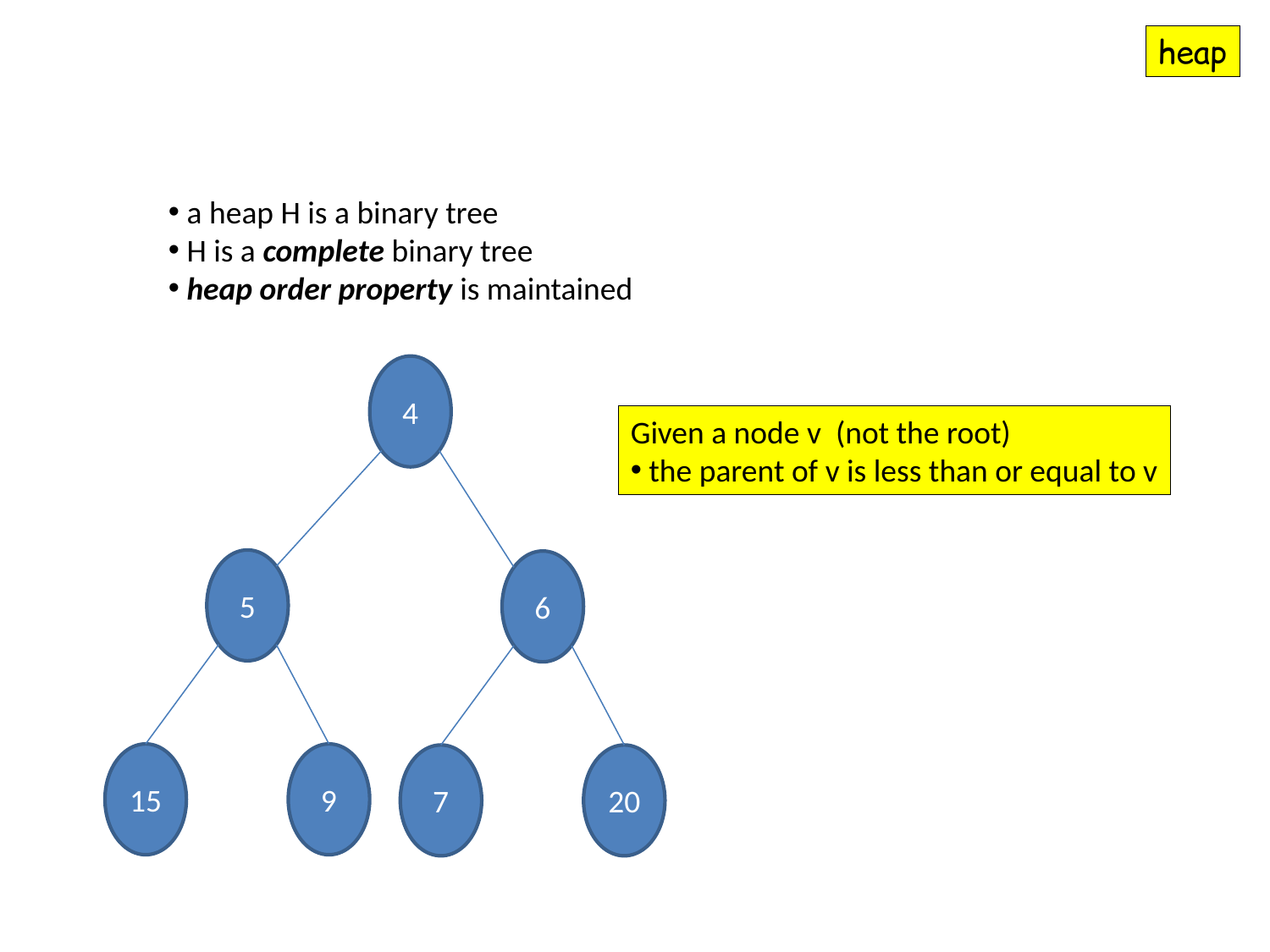

heap
 a heap H is a binary tree
 H is a complete binary tree
 heap order property is maintained
4
5
15
9
6
7
20
Given a node v  (not the root)
 the parent of v is less than or equal to v